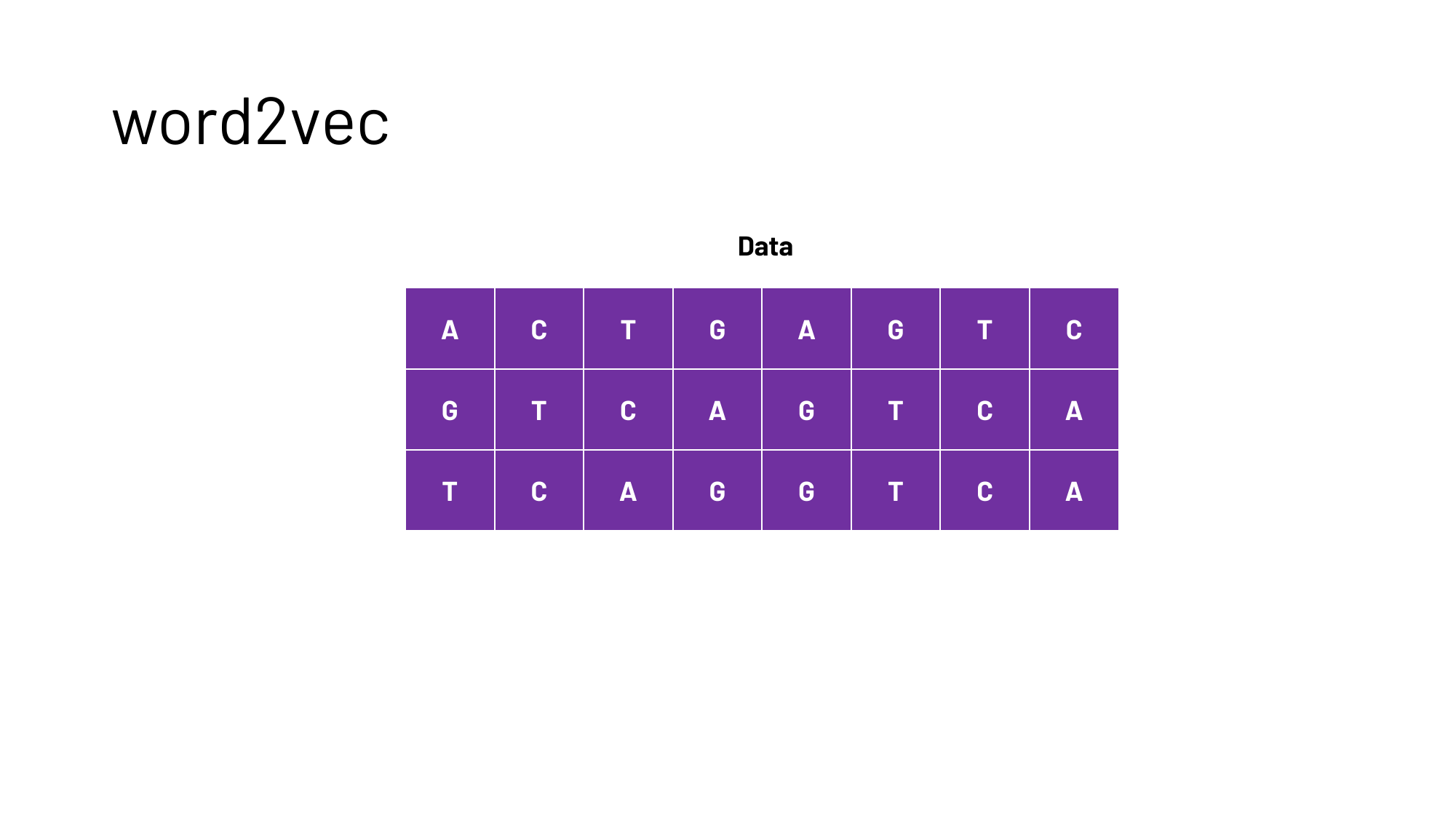

# word2vec
Data
| A | C | T | G | A | G | T | C |
| --- | --- | --- | --- | --- | --- | --- | --- |
| G | T | C | A | G | T | C | A |
| T | C | A | G | G | T | C | A |